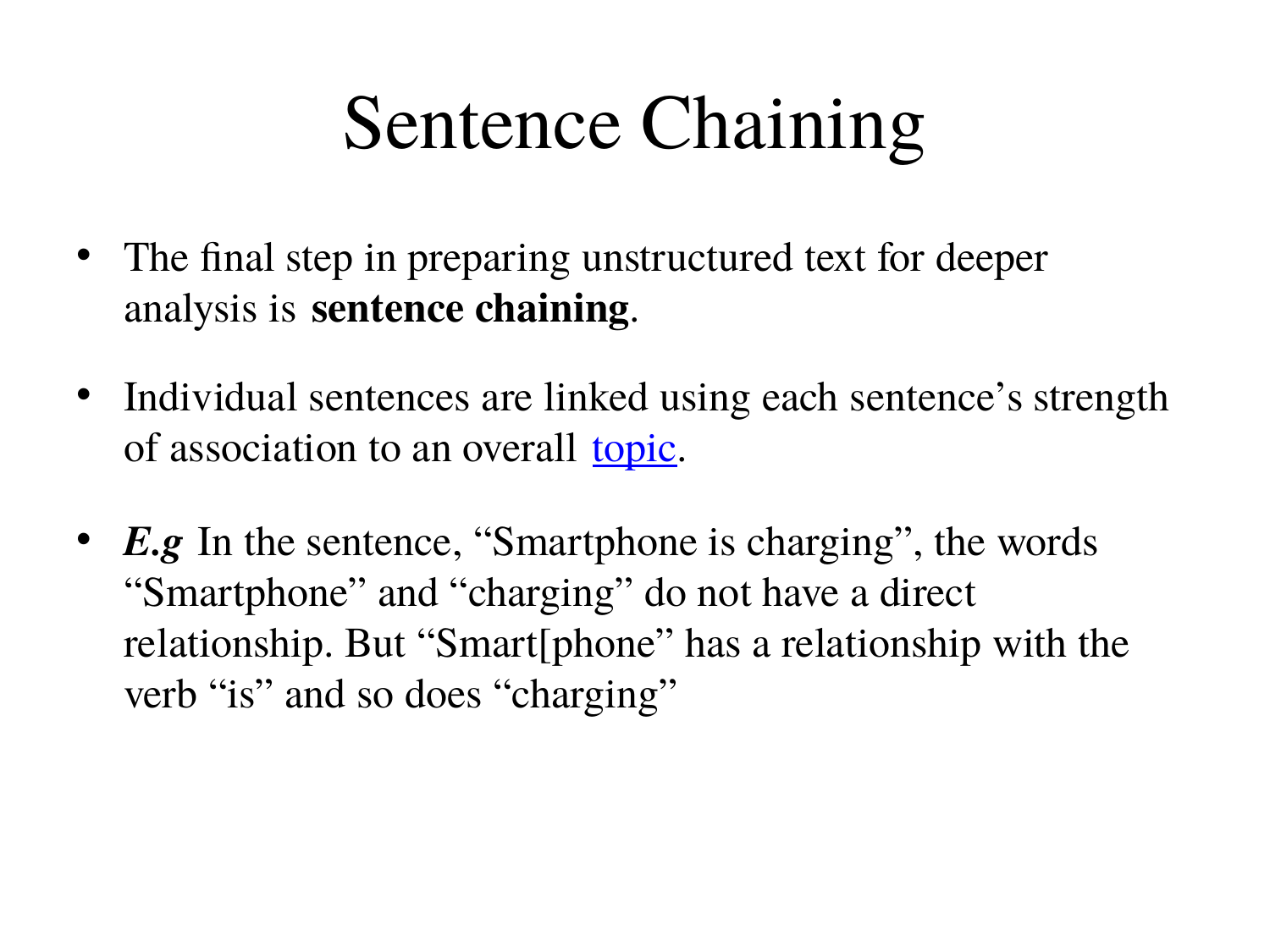

# Sentence Chaining
The final step in preparing unstructured text for deeper analysis is sentence chaining.

Individual sentences are linked using each sentence’s strength of association to an overall topic.

E.g In the sentence, “Smartphone is charging”, the words “Smartphone” and “charging” do not have a direct relationship. But “Smart[phone” has a relationship with the verb “is” and so does “charging”